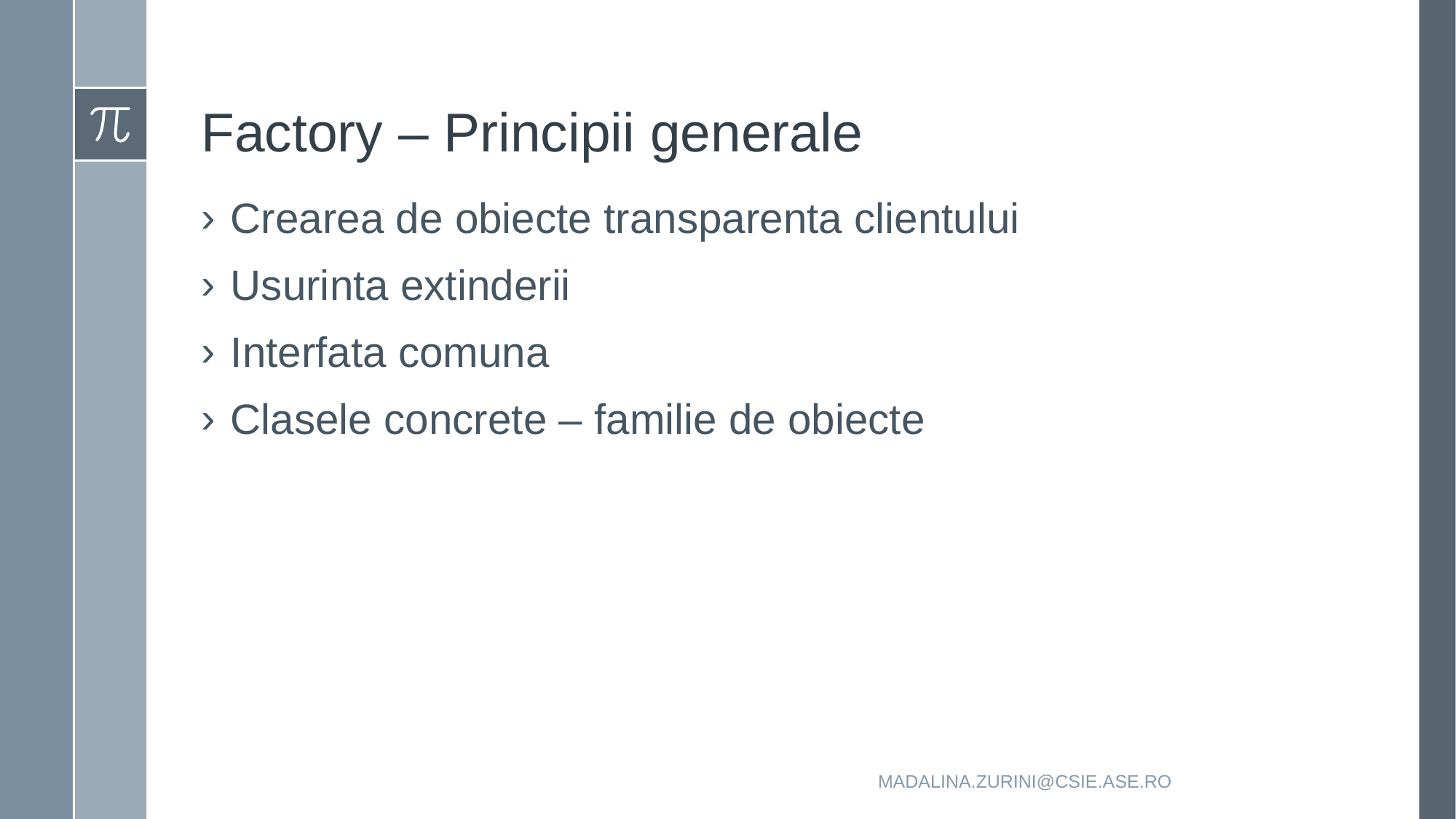

# Factory – Principii generale
Crearea de obiecte transparenta clientului
Usurinta extinderii
Interfata comuna
Clasele concrete – familie de obiecte
madalina.zurini@csie.ase.ro